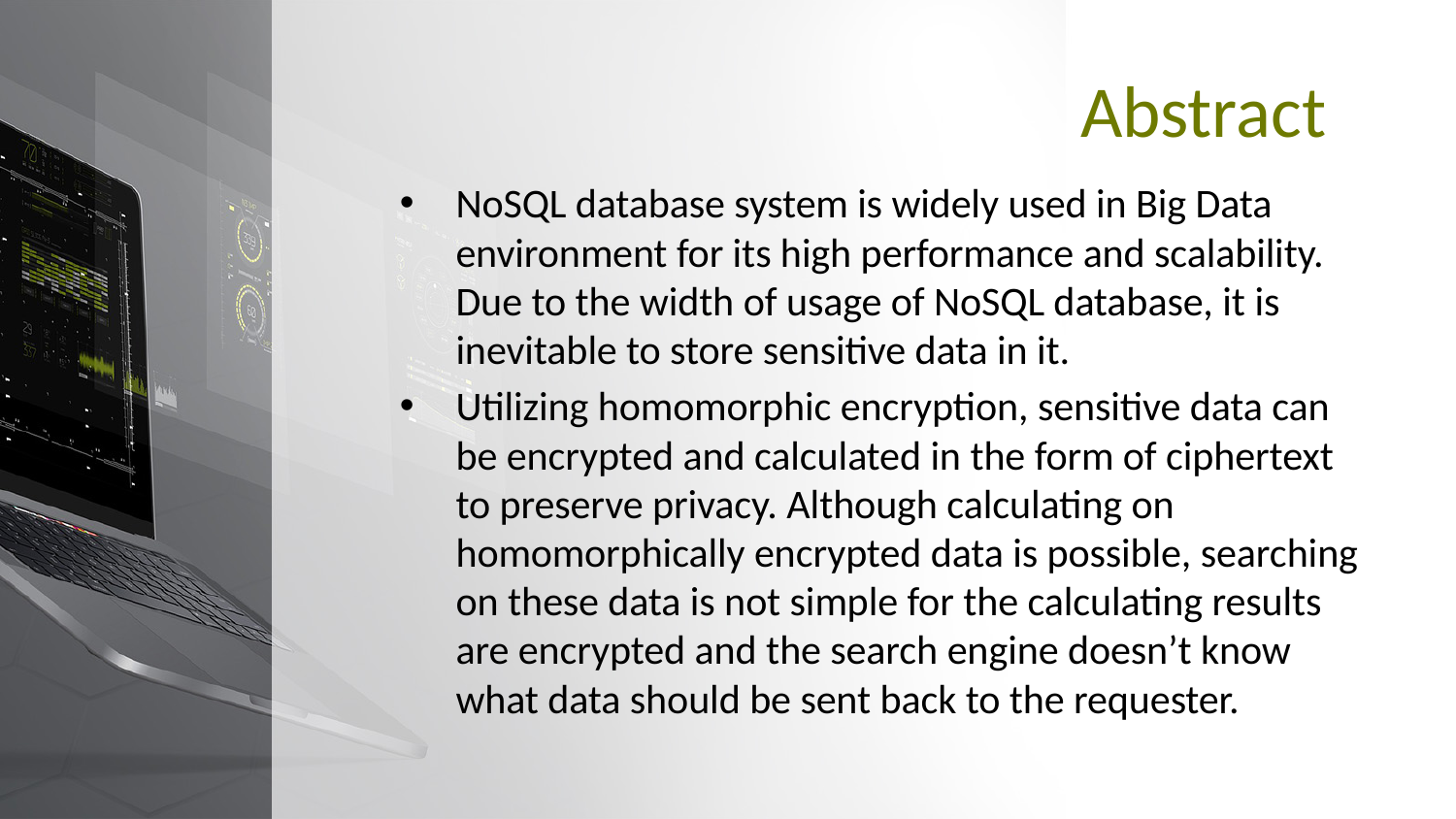

# Abstract
NoSQL database system is widely used in Big Data environment for its high performance and scalability. Due to the width of usage of NoSQL database, it is inevitable to store sensitive data in it.
Utilizing homomorphic encryption, sensitive data can be encrypted and calculated in the form of ciphertext to preserve privacy. Although calculating on homomorphically encrypted data is possible, searching on these data is not simple for the calculating results are encrypted and the search engine doesn’t know what data should be sent back to the requester.